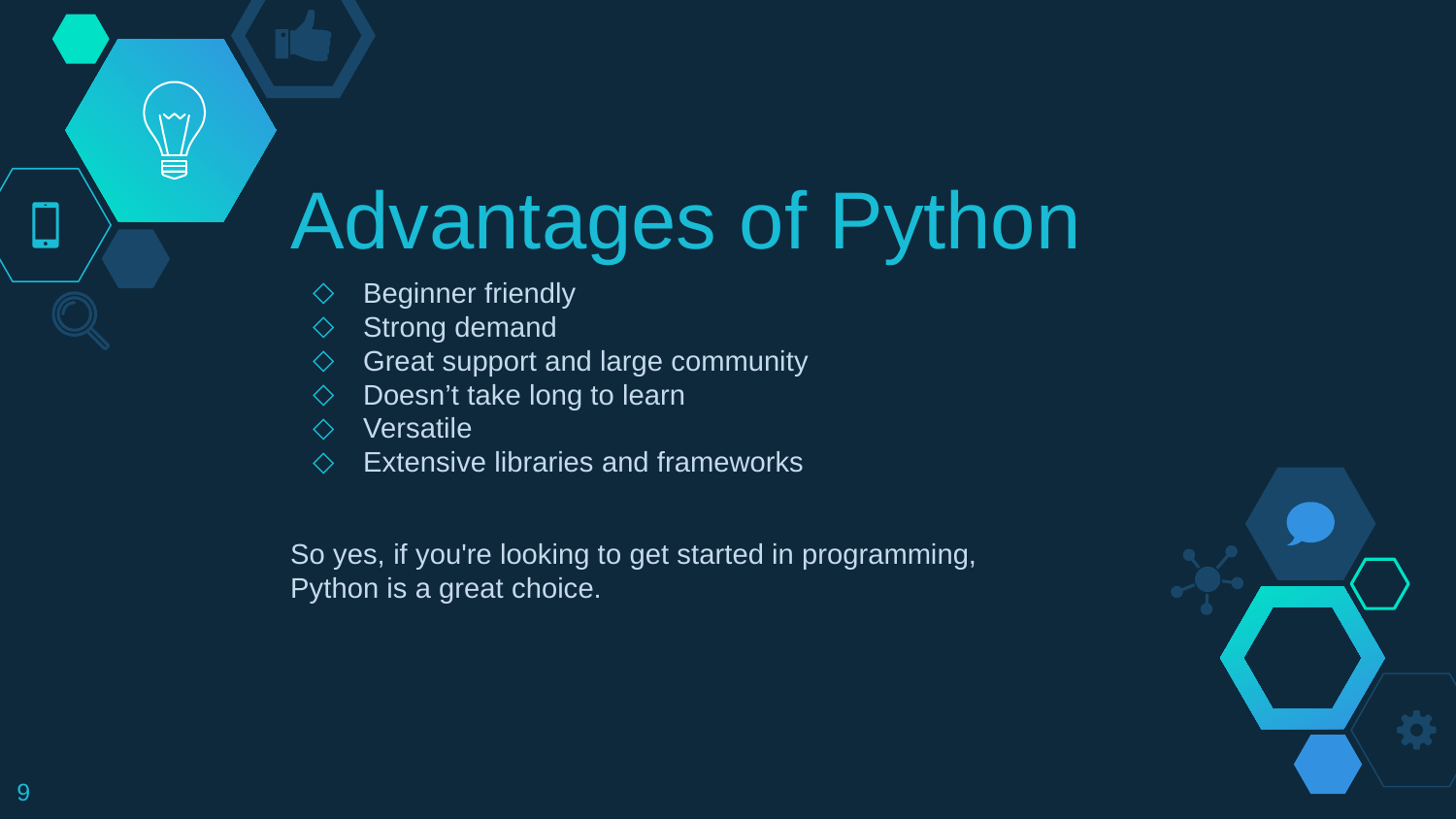

# Advantages of Python
Beginner friendly
Strong demand
Great support and large community
Doesn’t take long to learn
Versatile
Extensive libraries and frameworks

So yes, if you're looking to get started in programming, Python is a great choice.
9